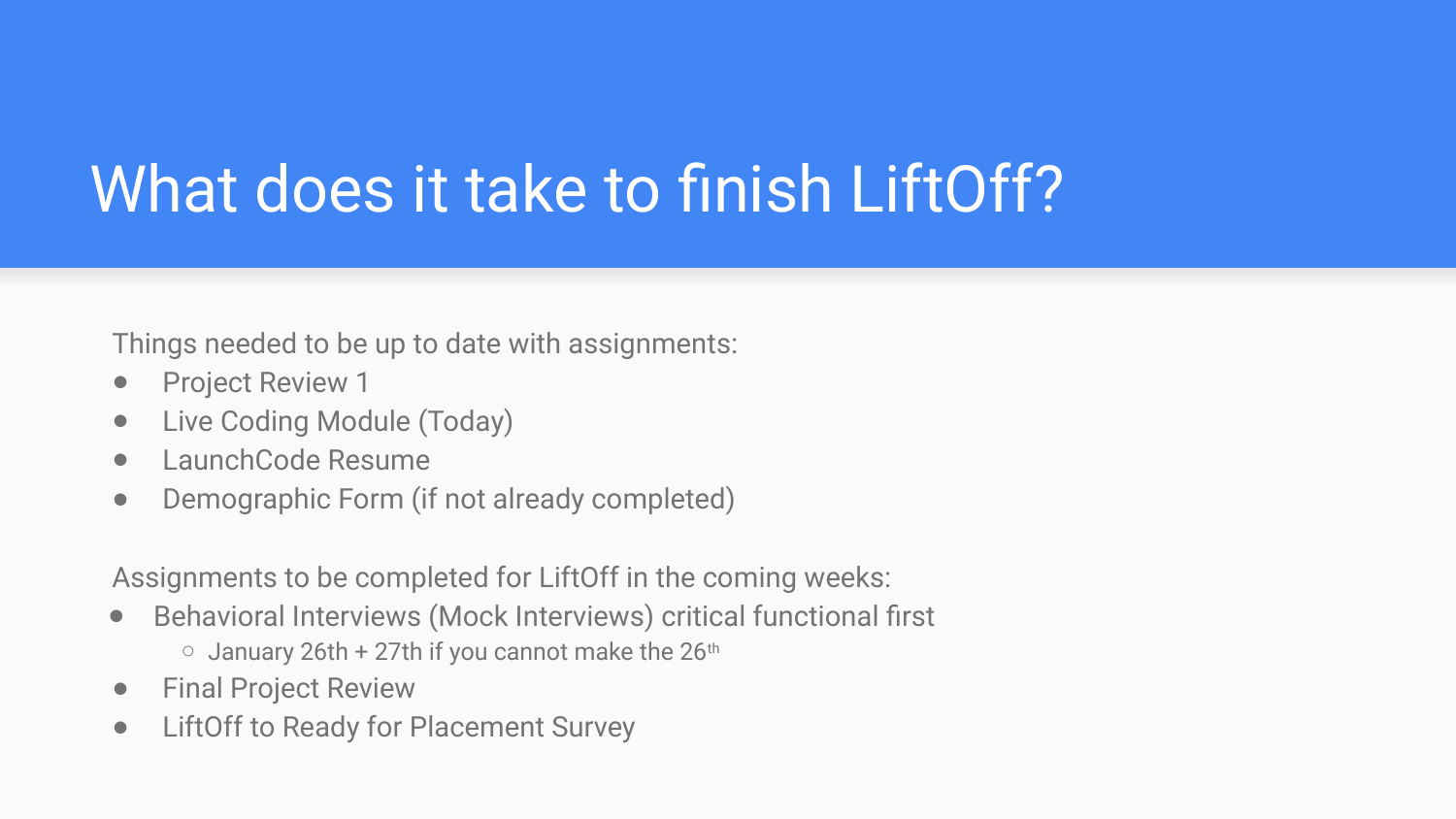

# What does it take to finish LiftOff?
Things needed to be up to date with assignments:
Project Review 1
Live Coding Module (Today)
LaunchCode Resume
Demographic Form (if not already completed)

Assignments to be completed for LiftOff in the coming weeks:
Behavioral Interviews (Mock Interviews) critical functional first
January 26th + 27th if you cannot make the 26th
Final Project Review
LiftOff to Ready for Placement Survey